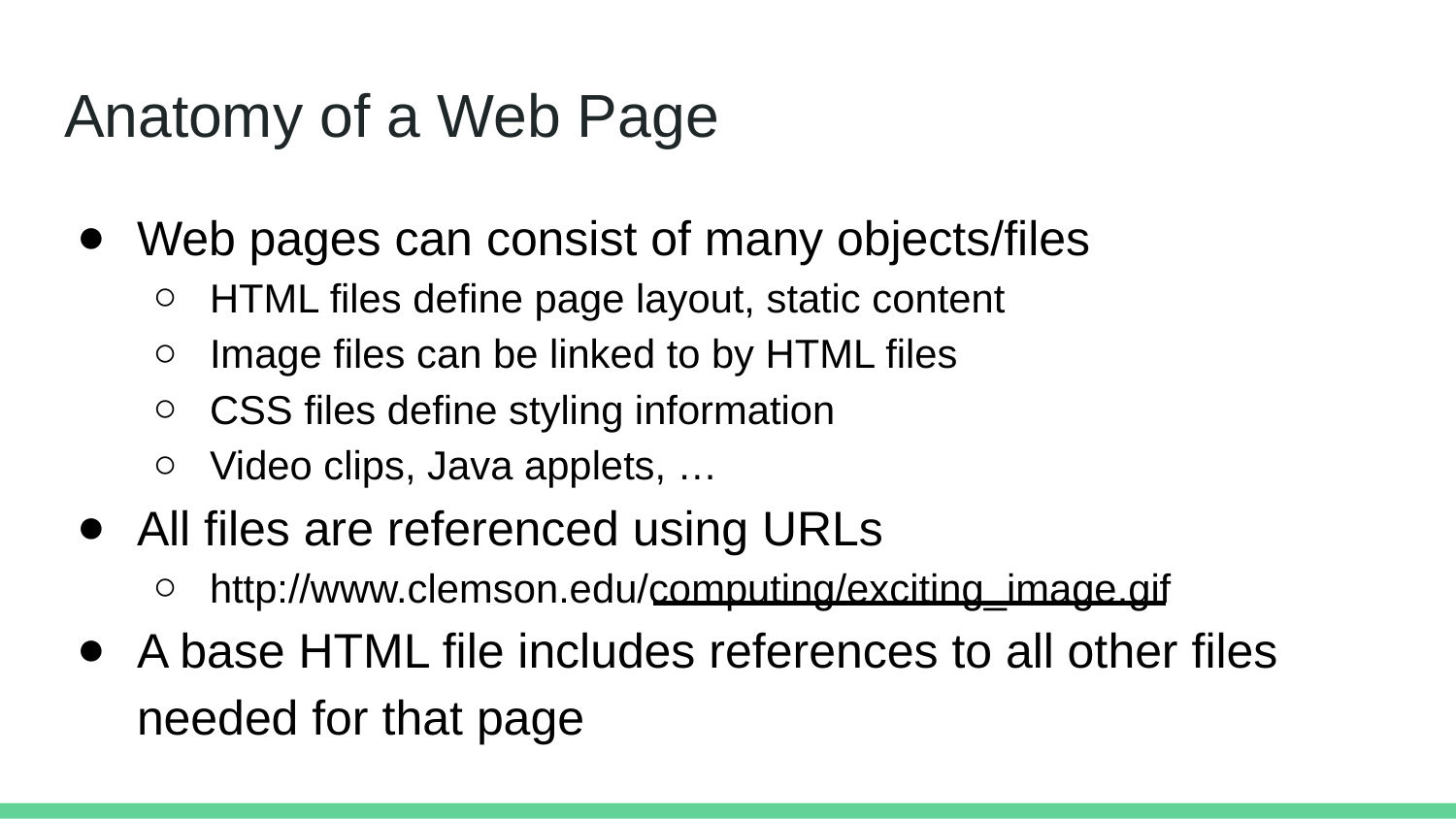

# Anatomy of a Web Page
Web pages can consist of many objects/files
HTML files define page layout, static content
Image files can be linked to by HTML files
CSS files define styling information
Video clips, Java applets, …
All files are referenced using URLs
http://www.clemson.edu/computing/exciting_image.gif
A base HTML file includes references to all other files needed for that page